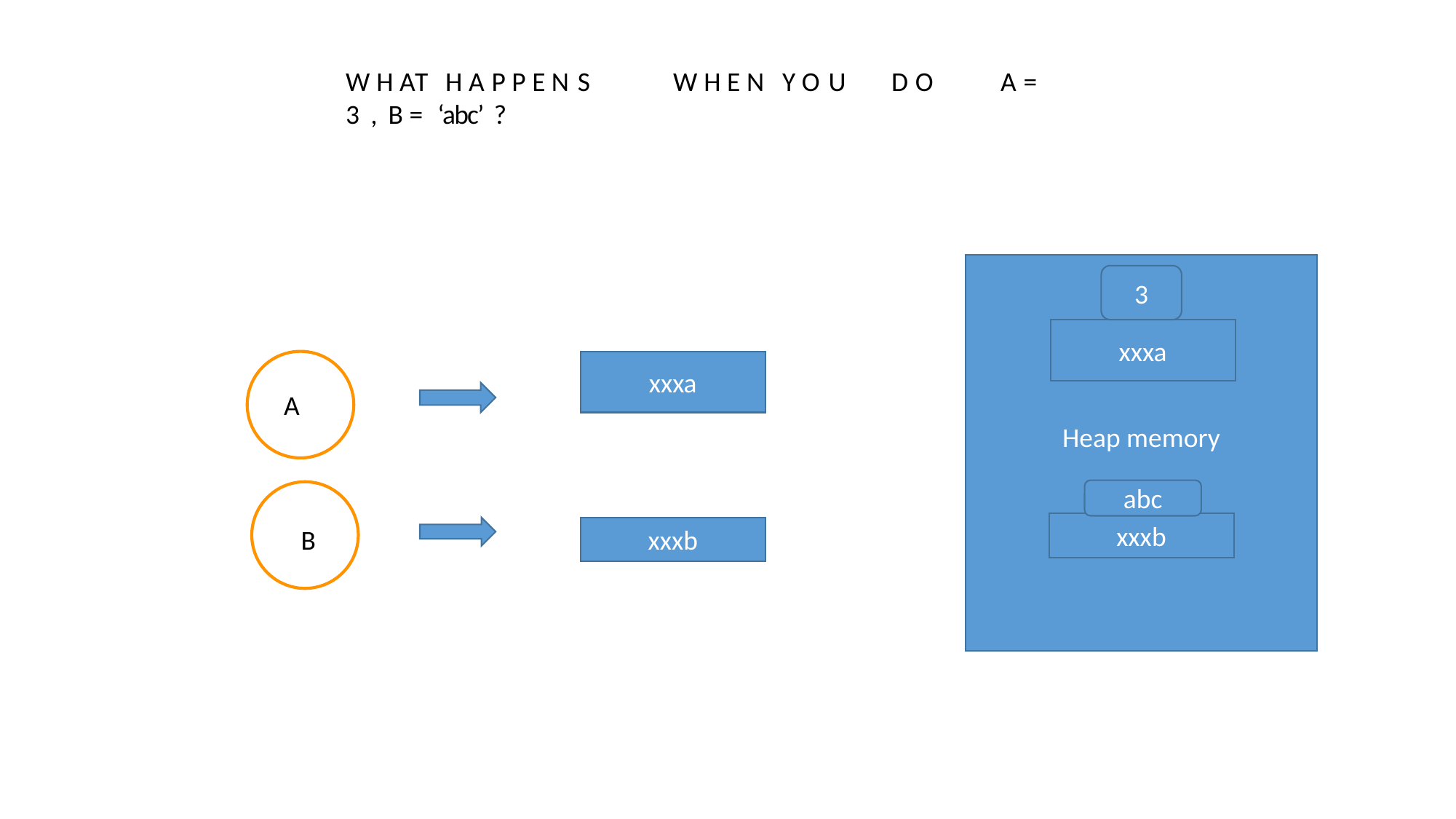

W H AT  H A P P E N S	W H E N	Y O U	D O	A = 3  ,  B =  ‘abc’  ?
Heap memory

3
xxxa

xxxa
A

abc

xxxb

xxxb
B